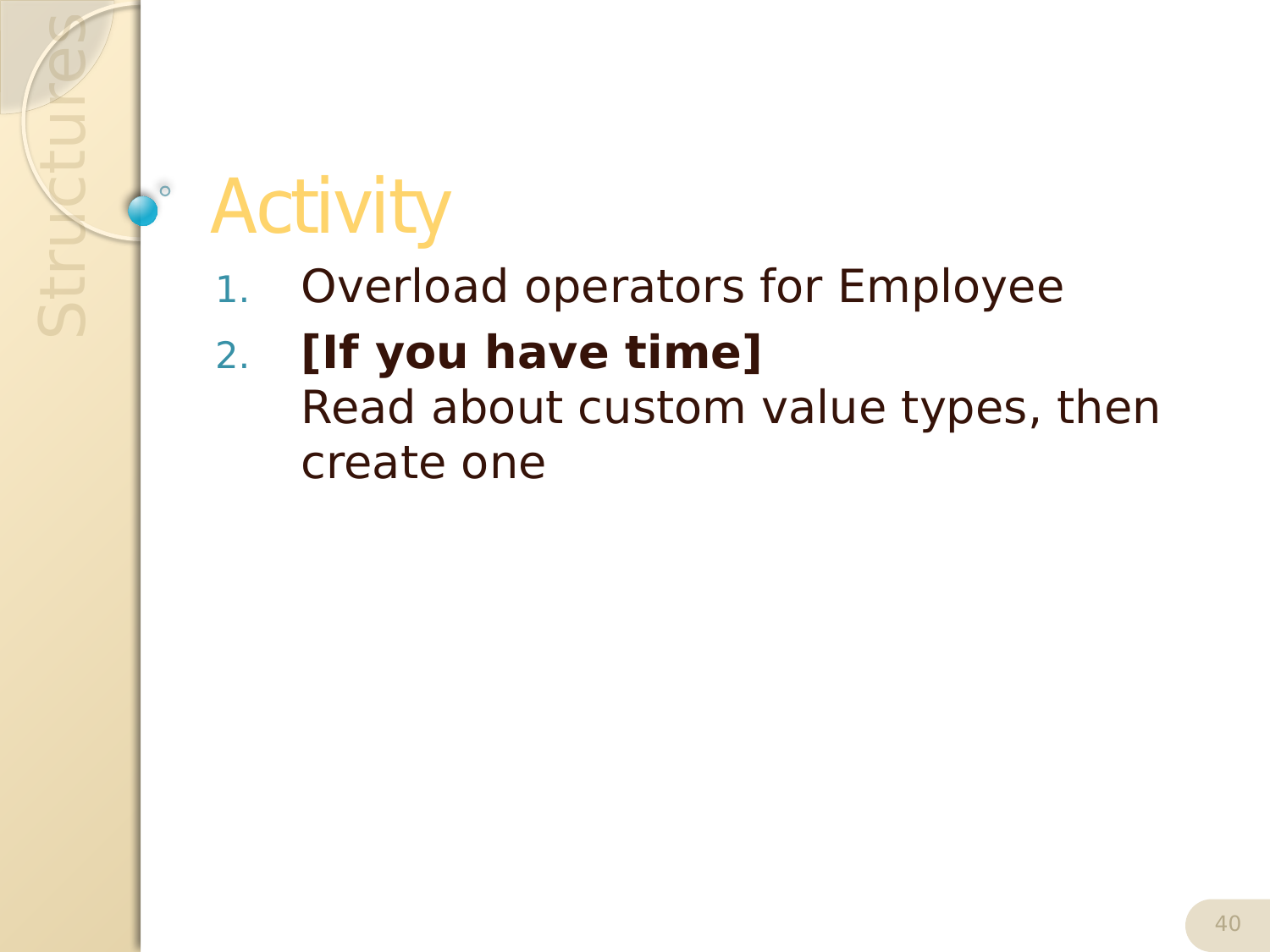

# Activity
 Overload operators for Employee
 [If you have time]
 Read about custom value types, then
 create one
40